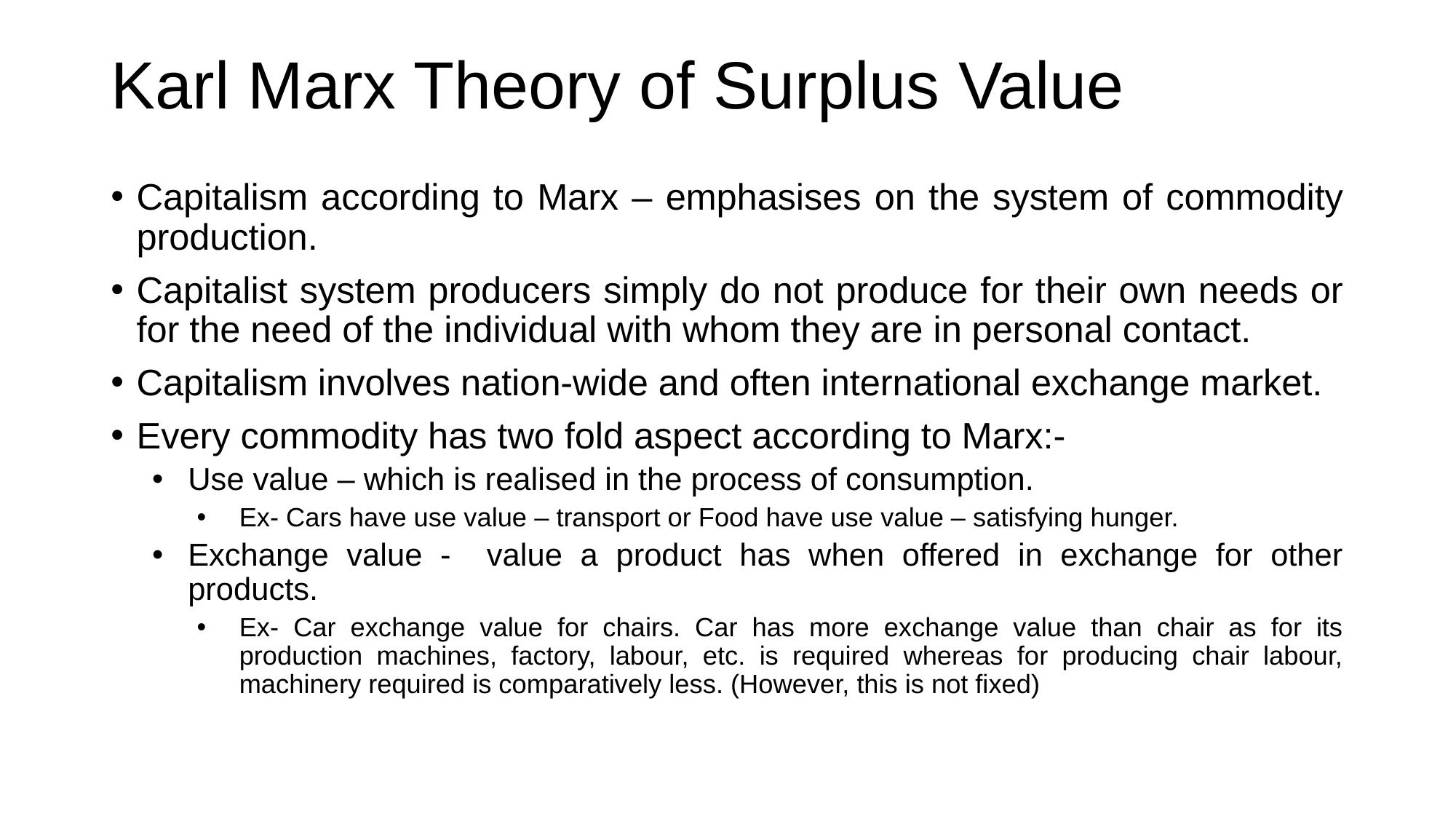

# Karl Marx Theory of Surplus Value
Capitalism according to Marx – emphasises on the system of commodity production.
Capitalist system producers simply do not produce for their own needs or for the need of the individual with whom they are in personal contact.
Capitalism involves nation-wide and often international exchange market.
Every commodity has two fold aspect according to Marx:-
Use value – which is realised in the process of consumption.
Ex- Cars have use value – transport or Food have use value – satisfying hunger.
Exchange value -  value a product has when offered in exchange for other products.
Ex- Car exchange value for chairs. Car has more exchange value than chair as for its production machines, factory, labour, etc. is required whereas for producing chair labour, machinery required is comparatively less. (However, this is not fixed)